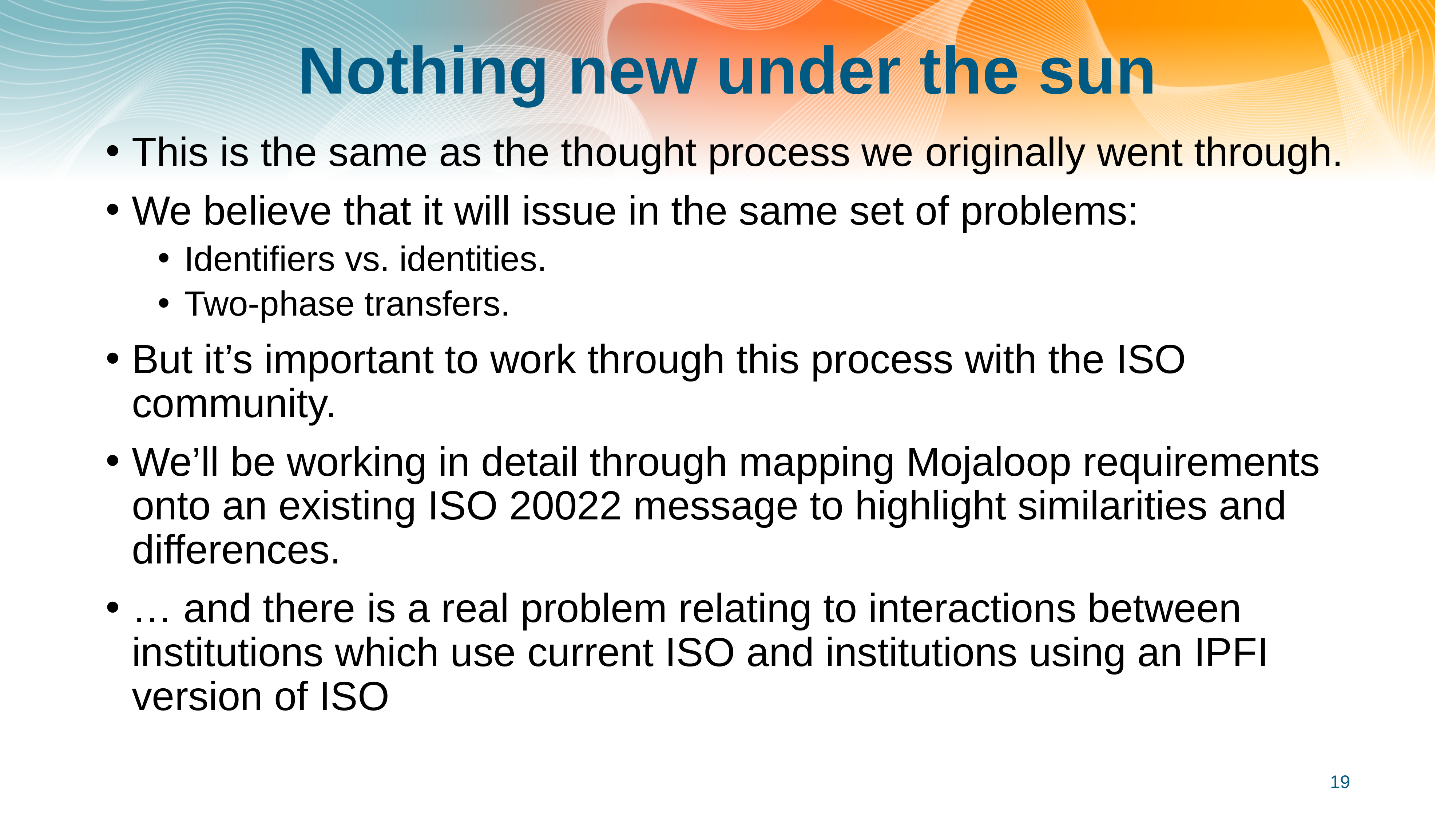

# Nothing new under the sun
This is the same as the thought process we originally went through.
We believe that it will issue in the same set of problems:
Identifiers vs. identities.
Two-phase transfers.
But it’s important to work through this process with the ISO community.
We’ll be working in detail through mapping Mojaloop requirements onto an existing ISO 20022 message to highlight similarities and differences.
… and there is a real problem relating to interactions between institutions which use current ISO and institutions using an IPFI version of ISO
19